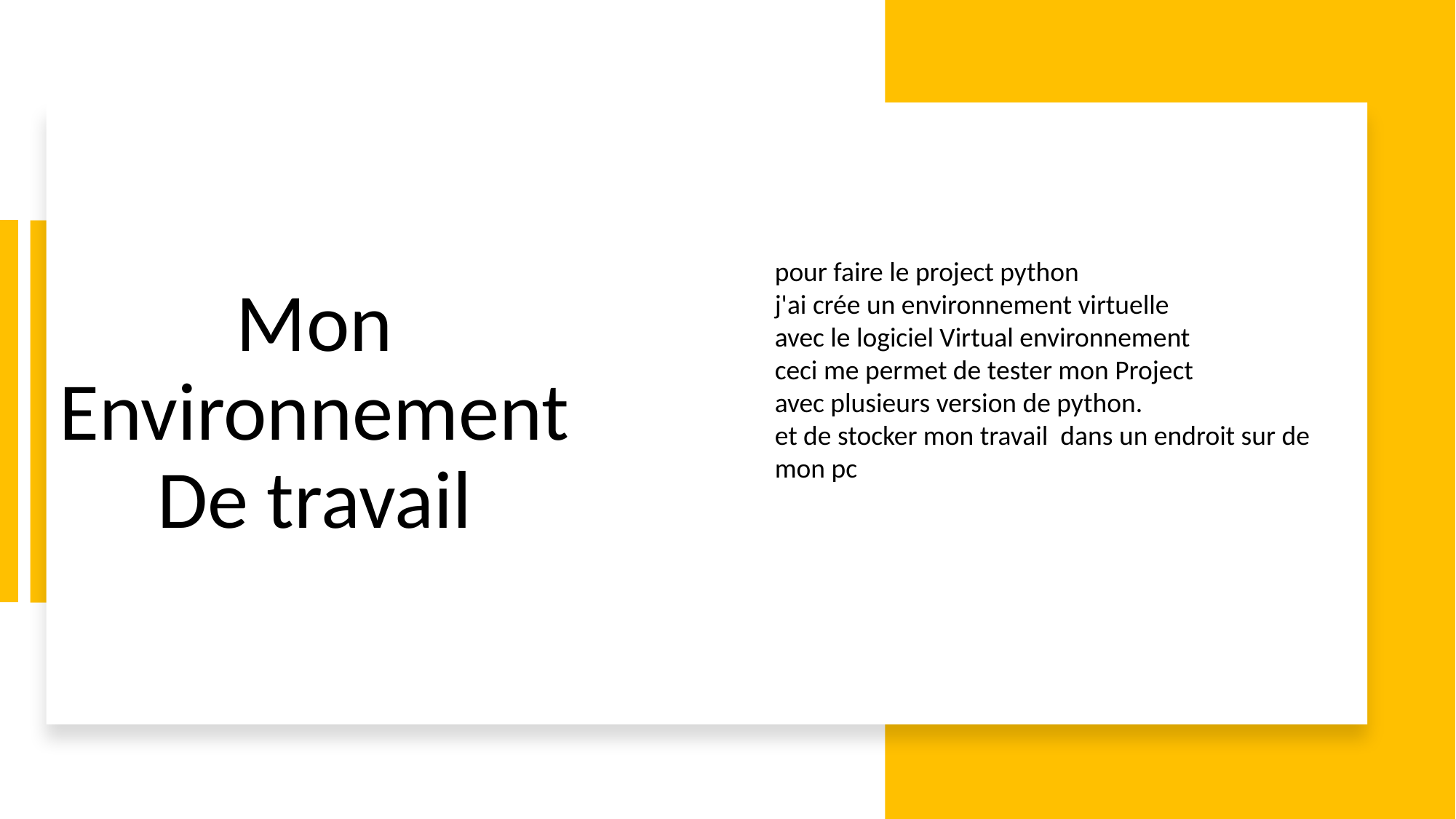

Mon
Environnement
De travail
pour faire le project python
j'ai crée un environnement virtuelle
avec le logiciel Virtual environnement
ceci me permet de tester mon Project
avec plusieurs version de python.
et de stocker mon travail  dans un endroit sur de mon pc